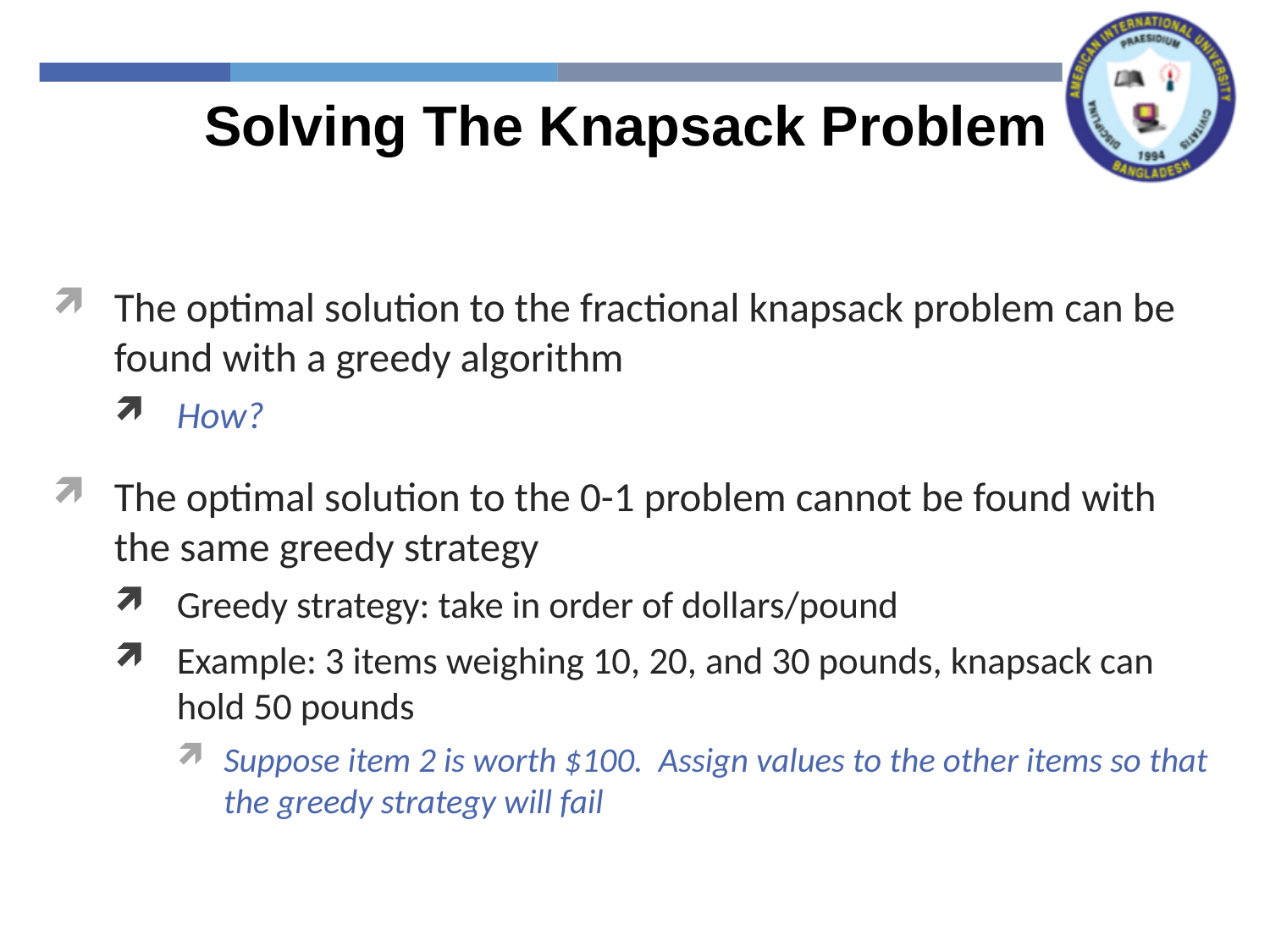

Solving The Knapsack Problem
The optimal solution to the fractional knapsack problem can be found with a greedy algorithm
How?
The optimal solution to the 0-1 problem cannot be found with the same greedy strategy
Greedy strategy: take in order of dollars/pound
Example: 3 items weighing 10, 20, and 30 pounds, knapsack can hold 50 pounds
Suppose item 2 is worth $100.  Assign values to the other items so that the greedy strategy will fail